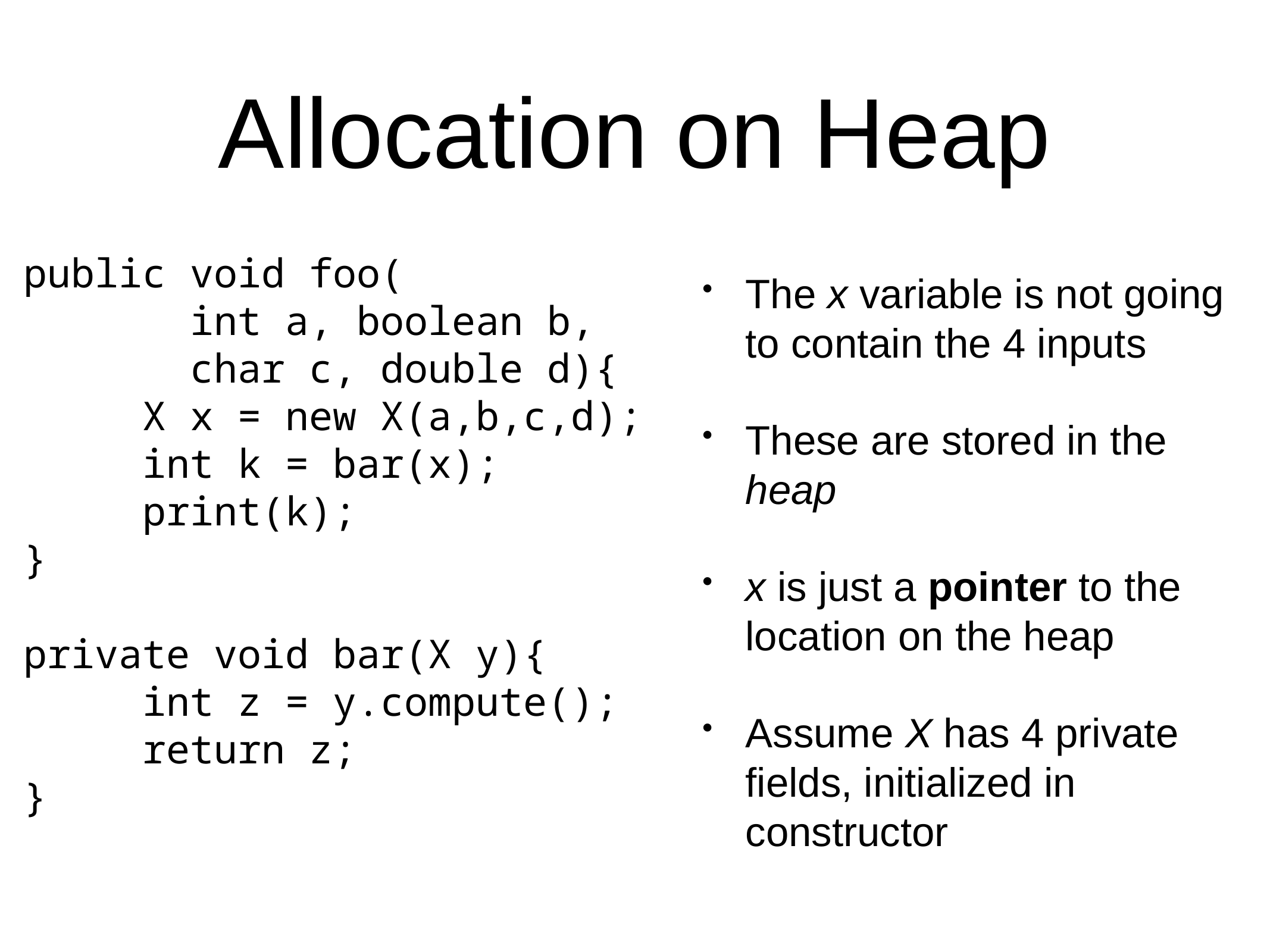

# Allocation on Heap
public void foo(
       int a, boolean b,
       char c, double d){
     X x = new X(a,b,c,d);
     int k = bar(x);
     print(k);
}

private void bar(X y){
     int z = y.compute();
     return z;
}
The x variable is not going to contain the 4 inputs
These are stored in the heap
x is just a pointer to the location on the heap
Assume X has 4 private fields, initialized in constructor